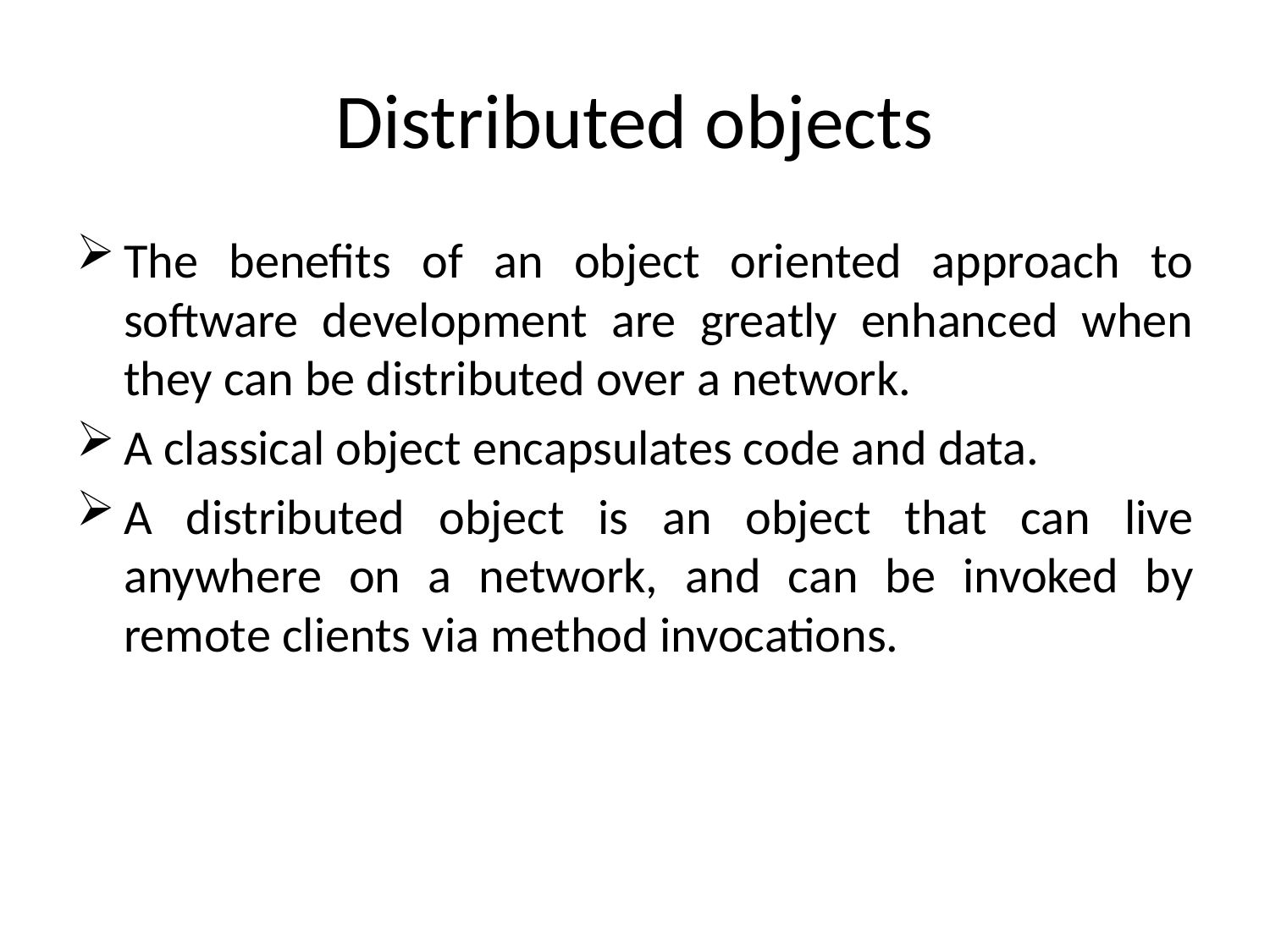

# Distributed objects
The benefits of an object oriented approach to software development are greatly enhanced when they can be distributed over a network.
A classical object encapsulates code and data.
A distributed object is an object that can live anywhere on a network, and can be invoked by remote clients via method invocations.